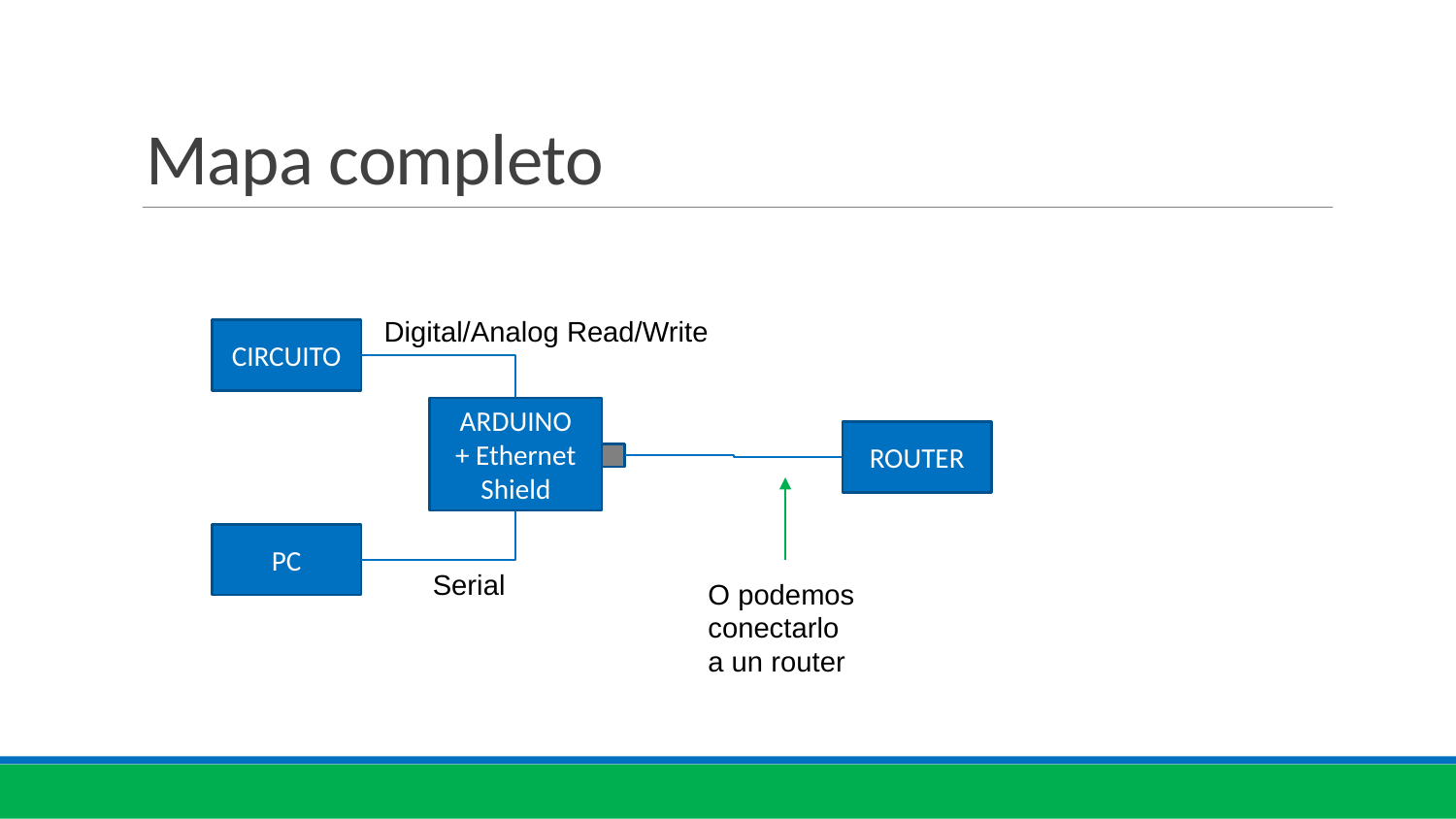

# Mapa completo
Digital/Analog Read/Write
CIRCUITO
ARDUINO
+ Ethernet Shield
ROUTER

PC
Serial
O podemos conectarlo a un router